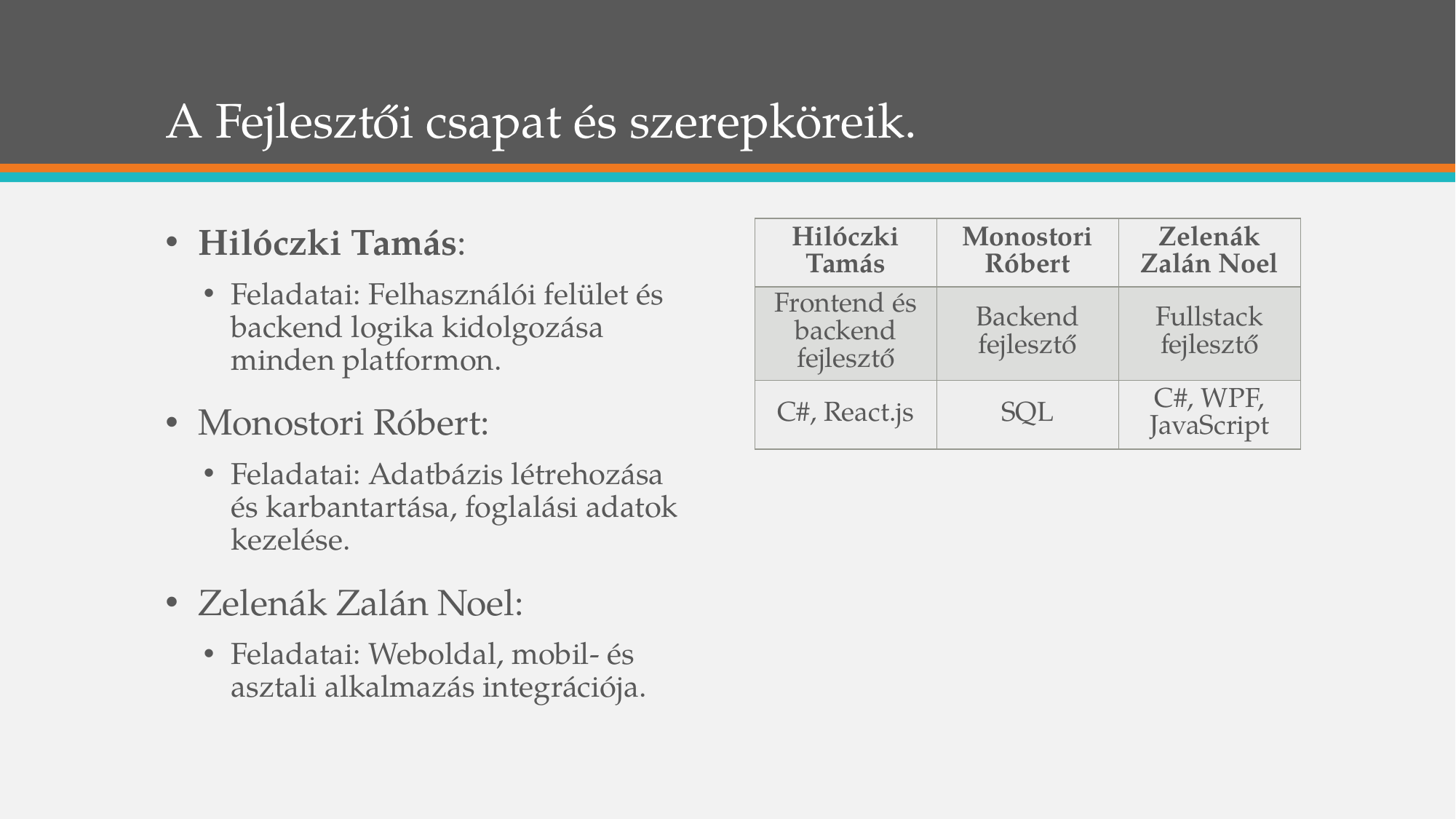

# A Fejlesztői csapat és szerepköreik.
Hilóczki Tamás:
Feladatai: Felhasználói felület és backend logika kidolgozása minden platformon.
Monostori Róbert:
Feladatai: Adatbázis létrehozása és karbantartása, foglalási adatok kezelése.
Zelenák Zalán Noel:
Feladatai: Weboldal, mobil- és asztali alkalmazás integrációja.
| Hilóczki Tamás | Monostori Róbert | Zelenák Zalán Noel |
| --- | --- | --- |
| Frontend és backend fejlesztő | Backend fejlesztő | Fullstack fejlesztő |
| C#, React.js | SQL | C#, WPF, JavaScript |